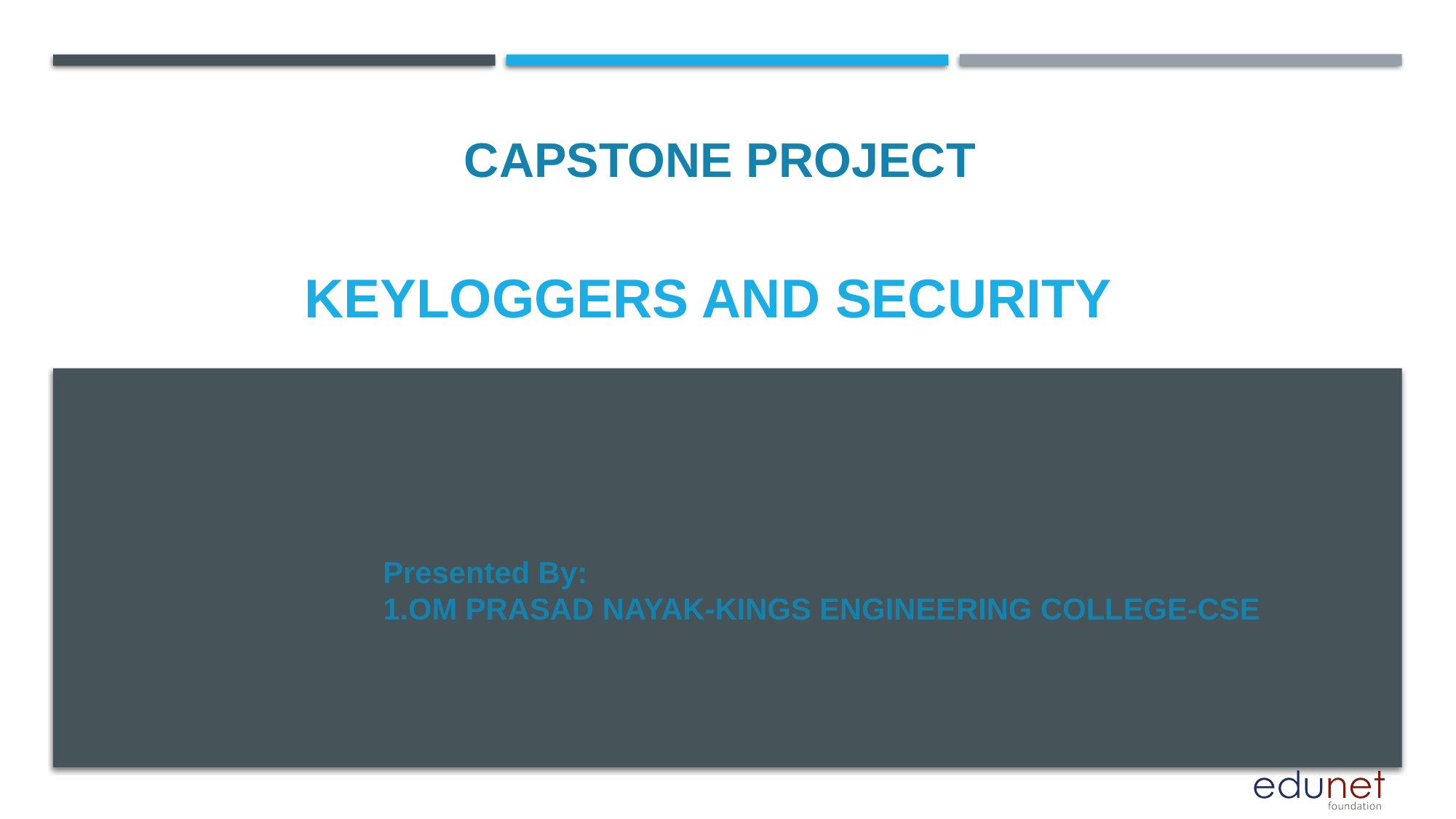

CAPSTONE PROJECT
# Keyloggers and security
Presented By:
1.OM PRASAD NAYAK-KINGS ENGINEERING COLLEGE-CSE